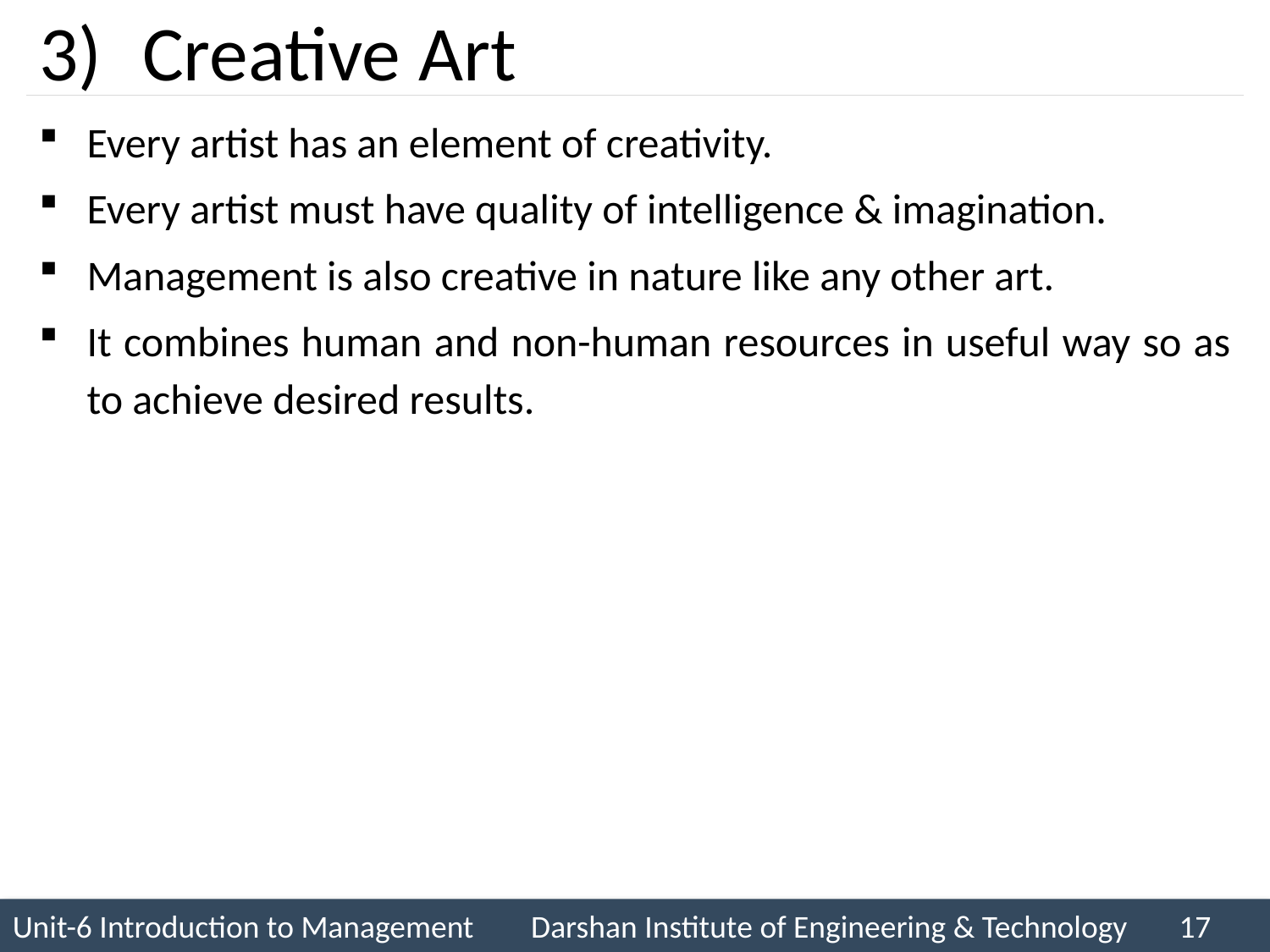

# Creative Art
Every artist has an element of creativity.
Every artist must have quality of intelligence & imagination.
Management is also creative in nature like any other art.
It combines human and non-human resources in useful way so as to achieve desired results.